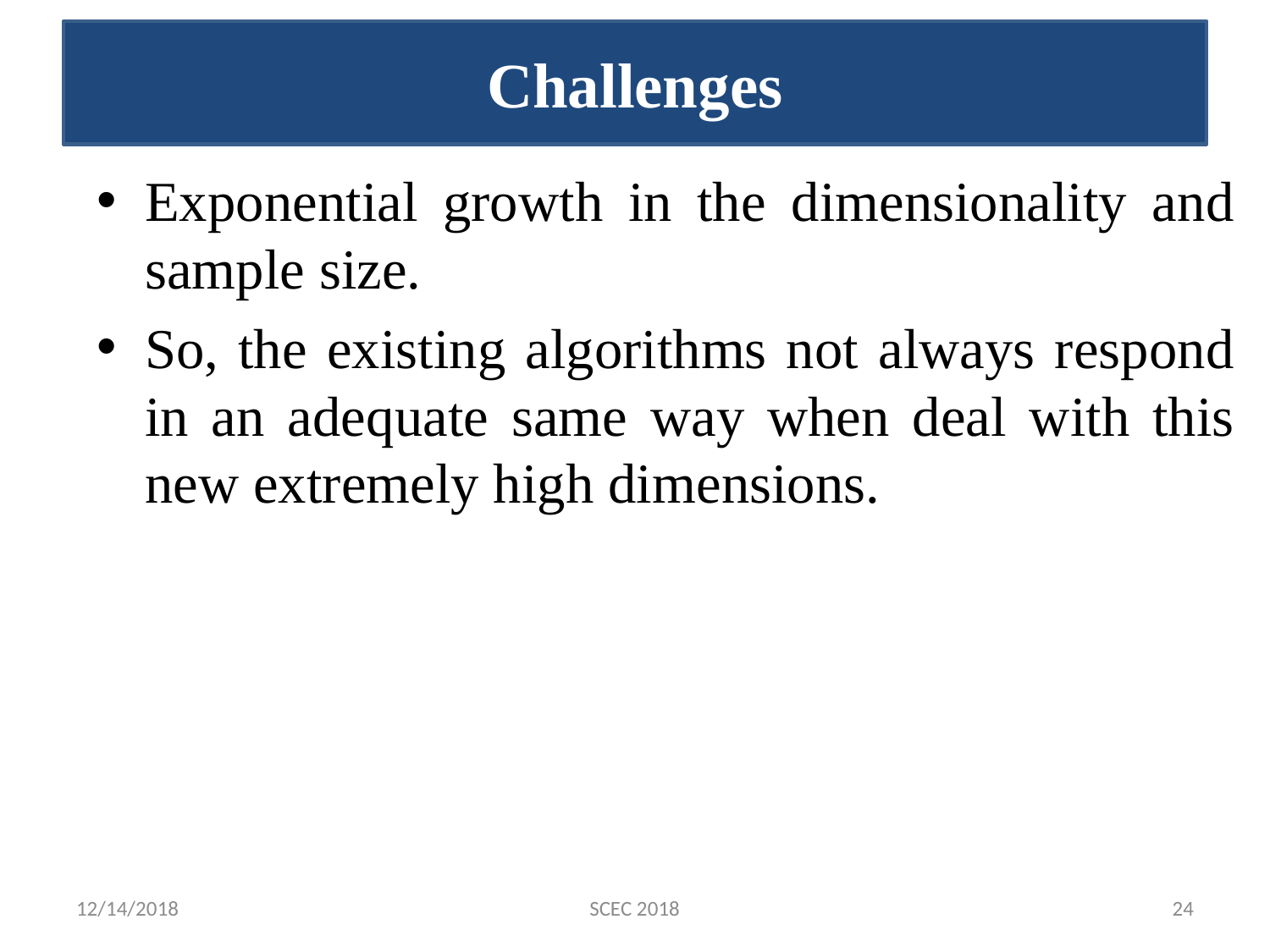

# Challenges
Exponential growth in the dimensionality and sample size.
So, the existing algorithms not always respond in an adequate same way when deal with this new extremely high dimensions.

12/14/2018
SCEC 2018
24